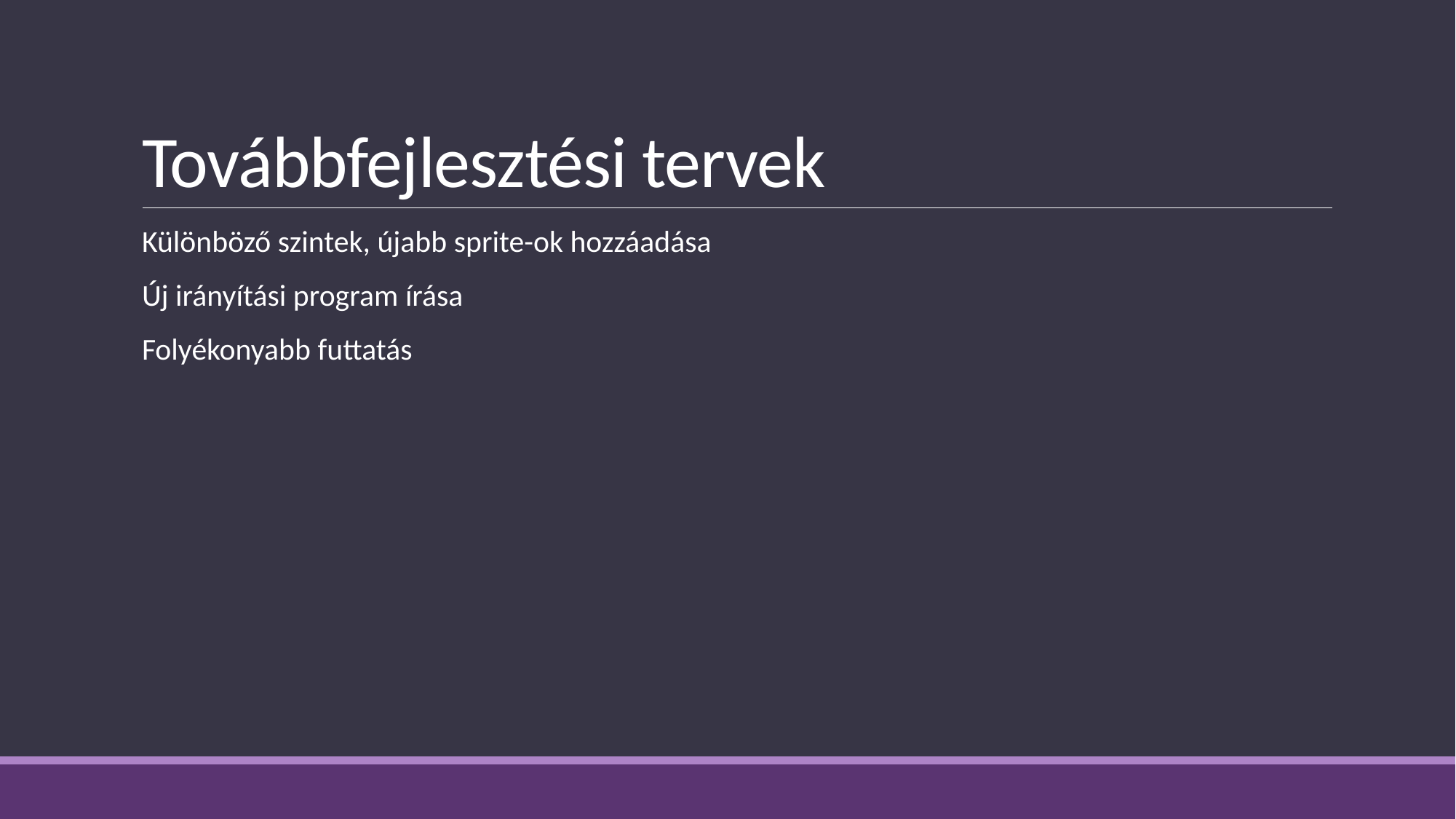

# Továbbfejlesztési tervek
Különböző szintek, újabb sprite-ok hozzáadása
Új irányítási program írása
Folyékonyabb futtatás